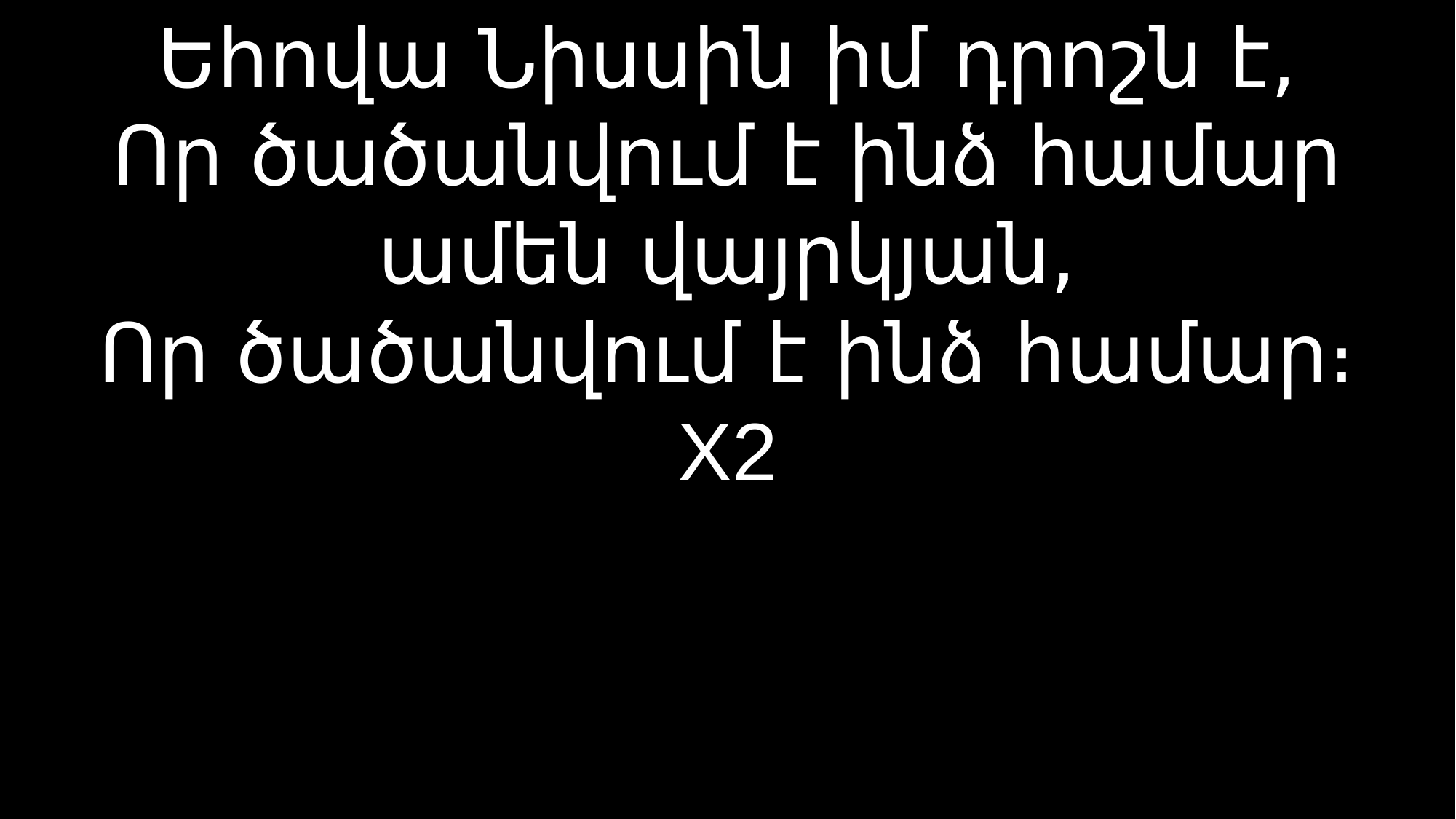

# Եհովա Նիսսին իմ դրոշն է, Որ ծածանվում է ինձ համար ամեն վայրկյան, Որ ծածանվում է ինձ համար։ X2